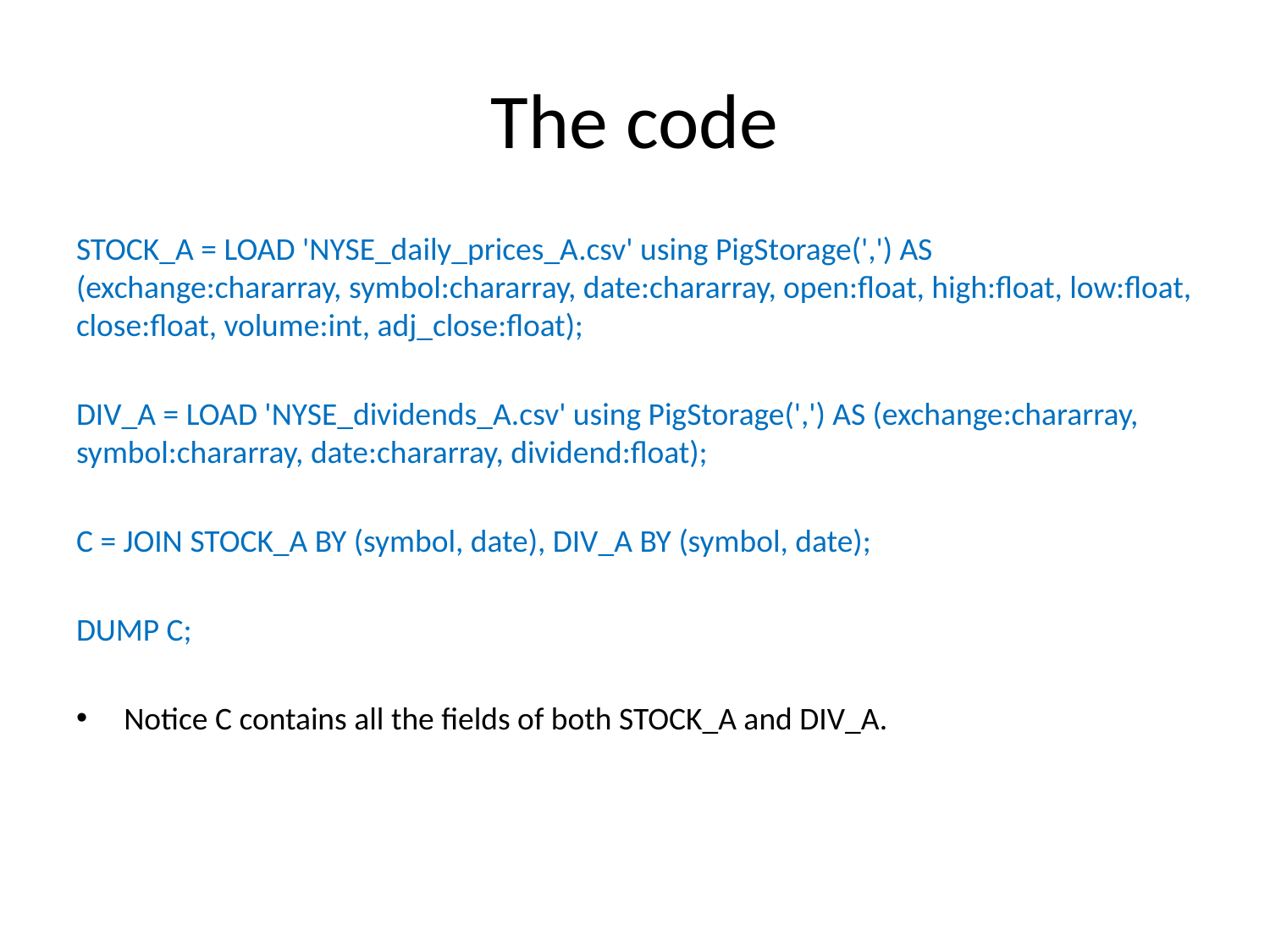

# The code
STOCK_A = LOAD 'NYSE_daily_prices_A.csv' using PigStorage(',') AS (exchange:chararray, symbol:chararray, date:chararray, open:float, high:float, low:float, close:float, volume:int, adj_close:float);

DIV_A = LOAD 'NYSE_dividends_A.csv' using PigStorage(',') AS (exchange:chararray, symbol:chararray, date:chararray, dividend:float);

C = JOIN STOCK_A BY (symbol, date), DIV_A BY (symbol, date);

DUMP C;

Notice C contains all the fields of both STOCK_A and DIV_A.